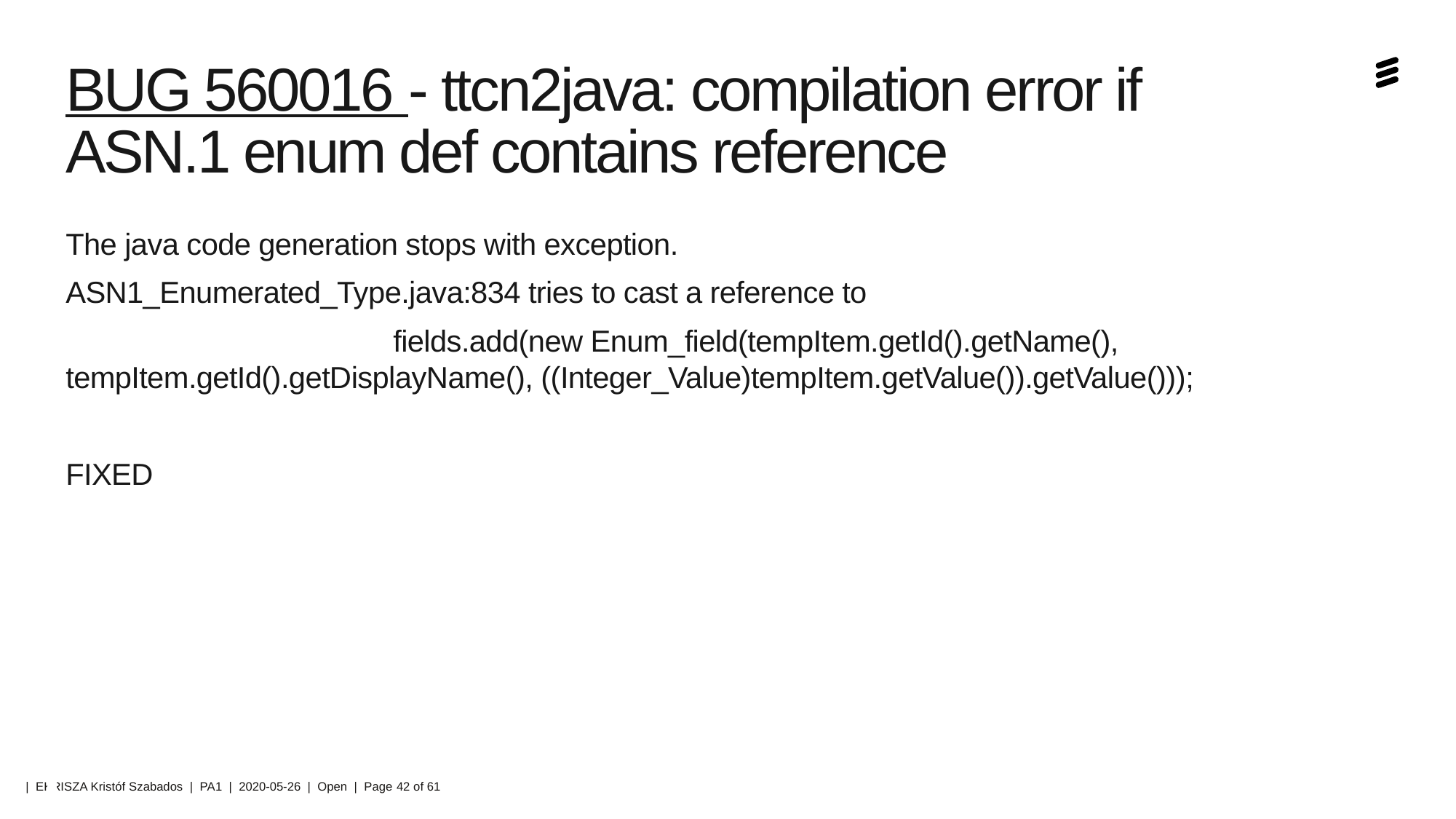

# BUG 560016 - ttcn2java: compilation error if ASN.1 enum def contains reference
The java code generation stops with exception.
ASN1_Enumerated_Type.java:834 tries to cast a reference to
			fields.add(new Enum_field(tempItem.getId().getName(), tempItem.getId().getDisplayName(), ((Integer_Value)tempItem.getValue()).getValue()));

FIXED